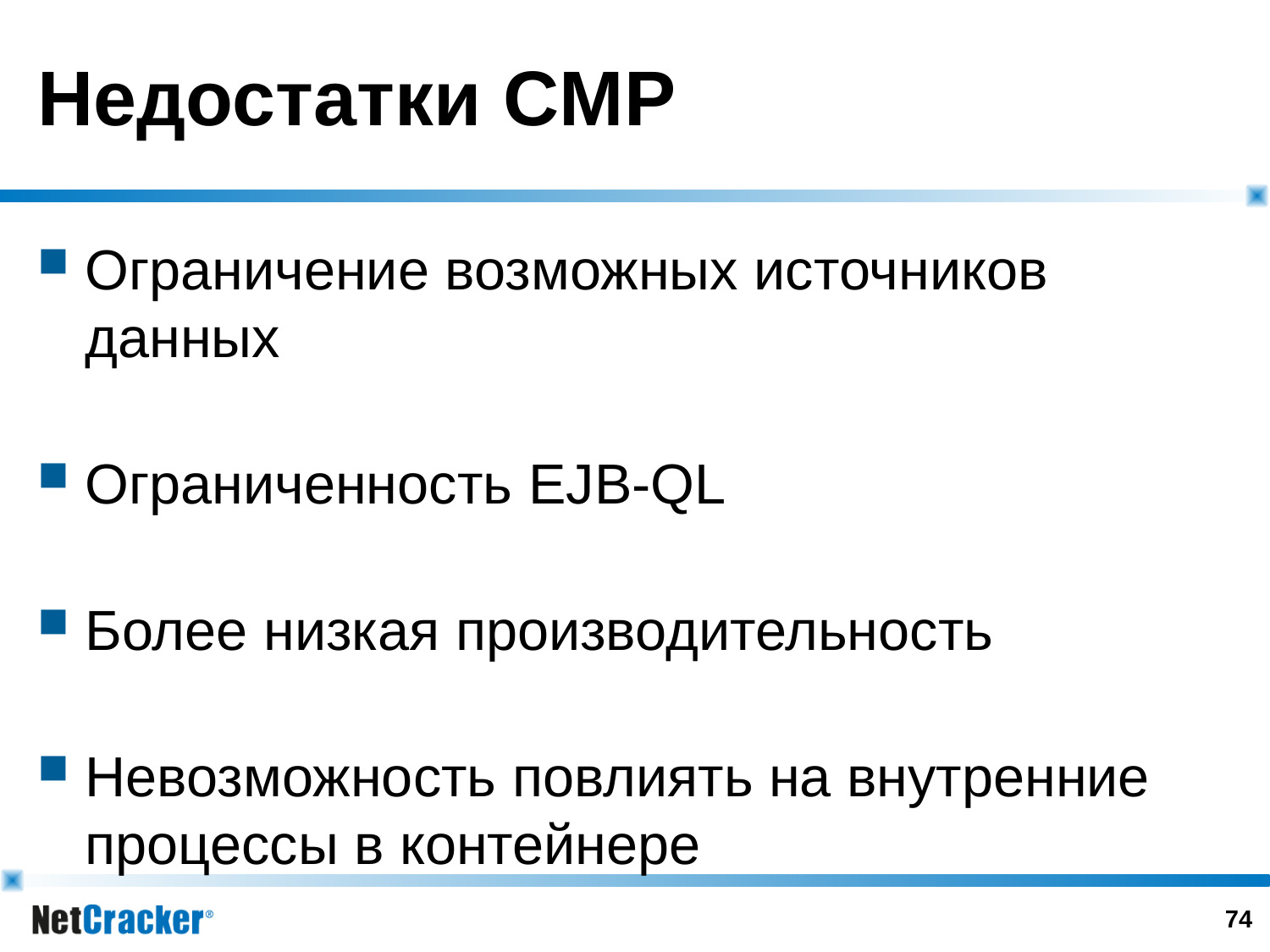

# Недостатки CMP
Ограничение возможных источников данных

Ограниченность EJB-QL

Более низкая производительность

Невозможность повлиять на внутренние процессы в контейнере

74